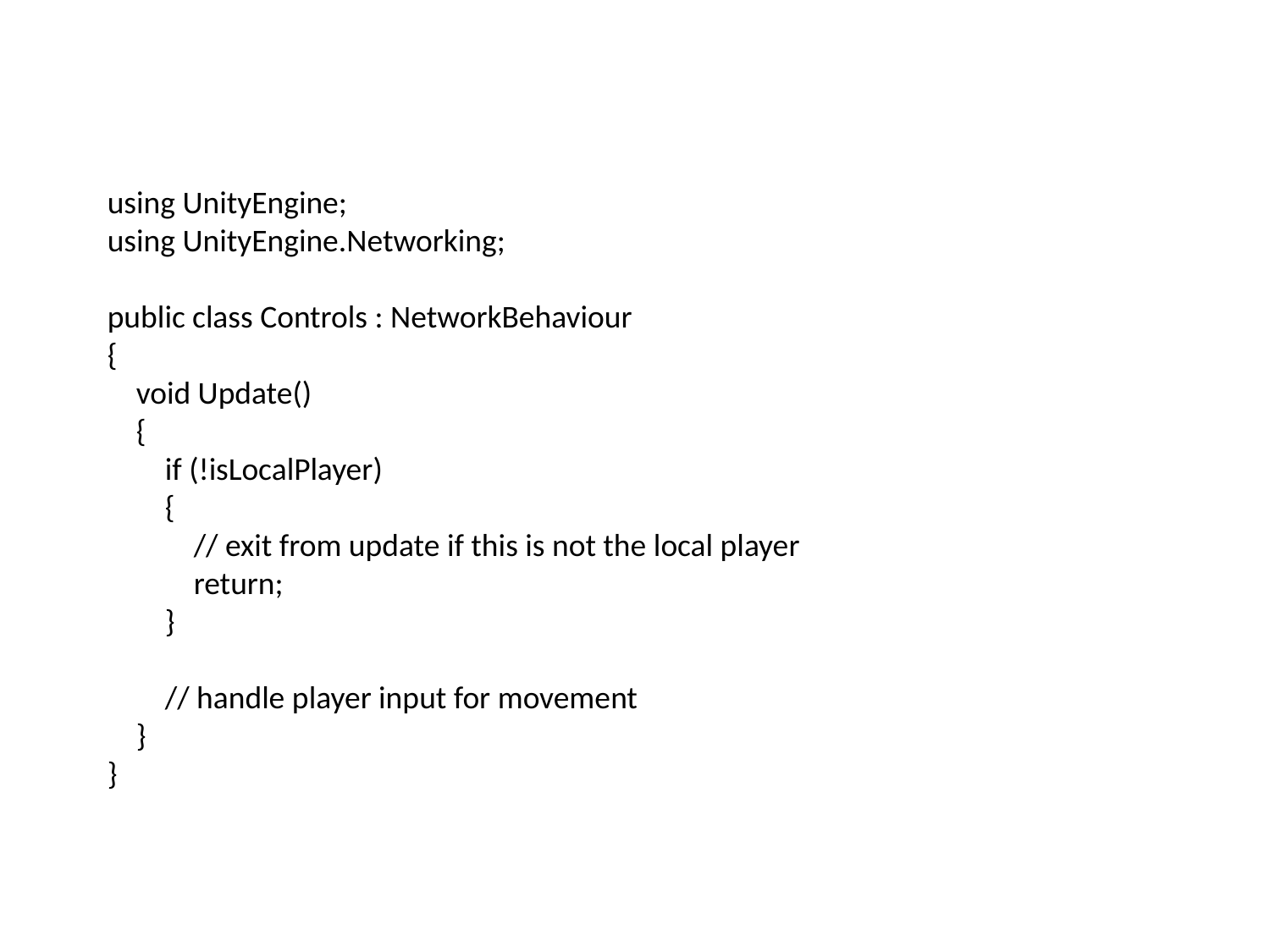

#
using UnityEngine;
using UnityEngine.Networking;

public class Controls : NetworkBehaviour
{
    void Update()
    {
        if (!isLocalPlayer)
        {
            // exit from update if this is not the local player
            return;
        }

        // handle player input for movement
    }
}